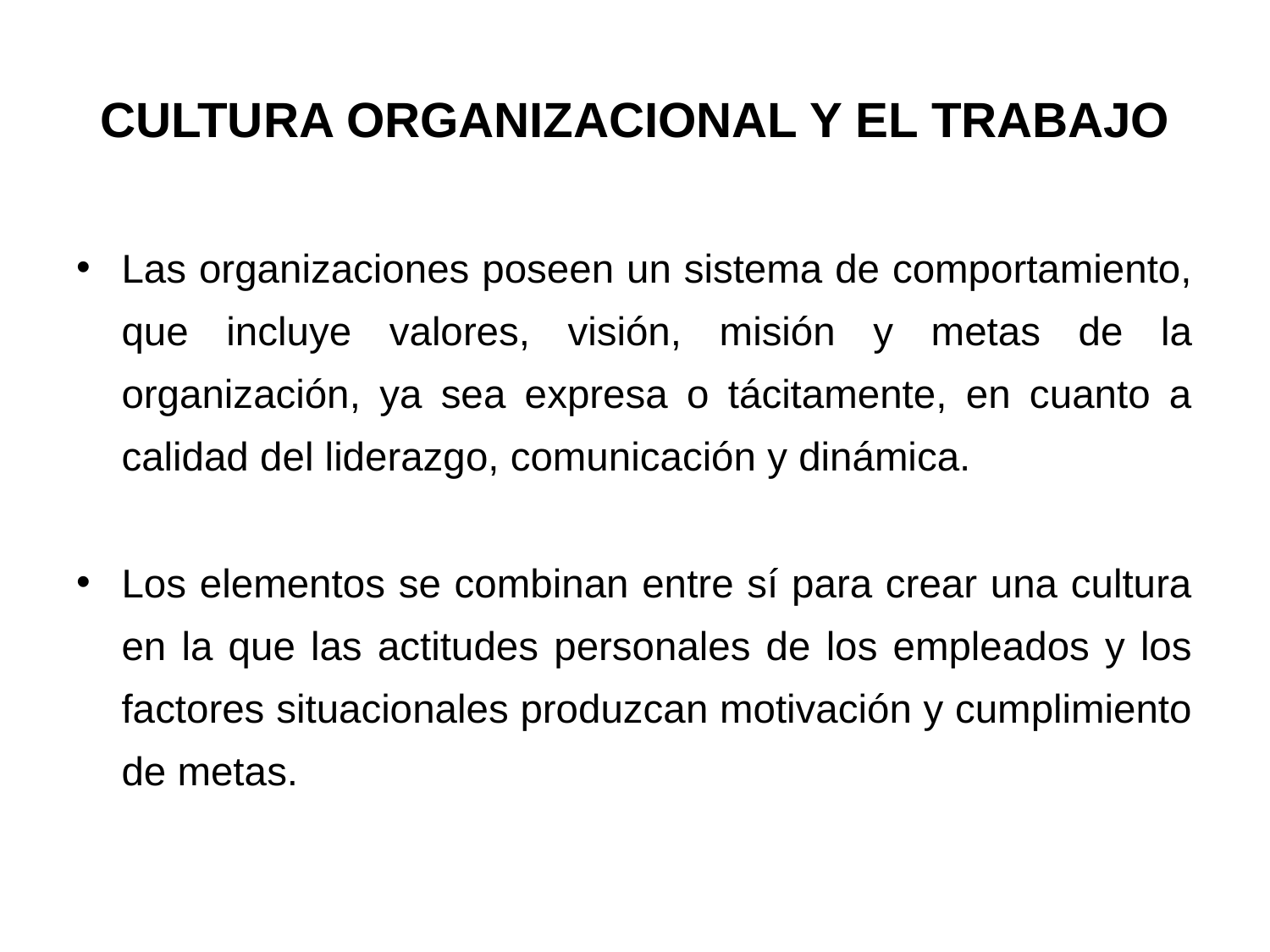

# CULTURA ORGANIZACIONAL Y EL TRABAJO
Las organizaciones poseen un sistema de comportamiento, que incluye valores, visión, misión y metas de la organización, ya sea expresa o tácitamente, en cuanto a calidad del liderazgo, comunicación y dinámica.

Los elementos se combinan entre sí para crear una cultura en la que las actitudes personales de los empleados y los factores situacionales produzcan motivación y cumplimiento de metas.